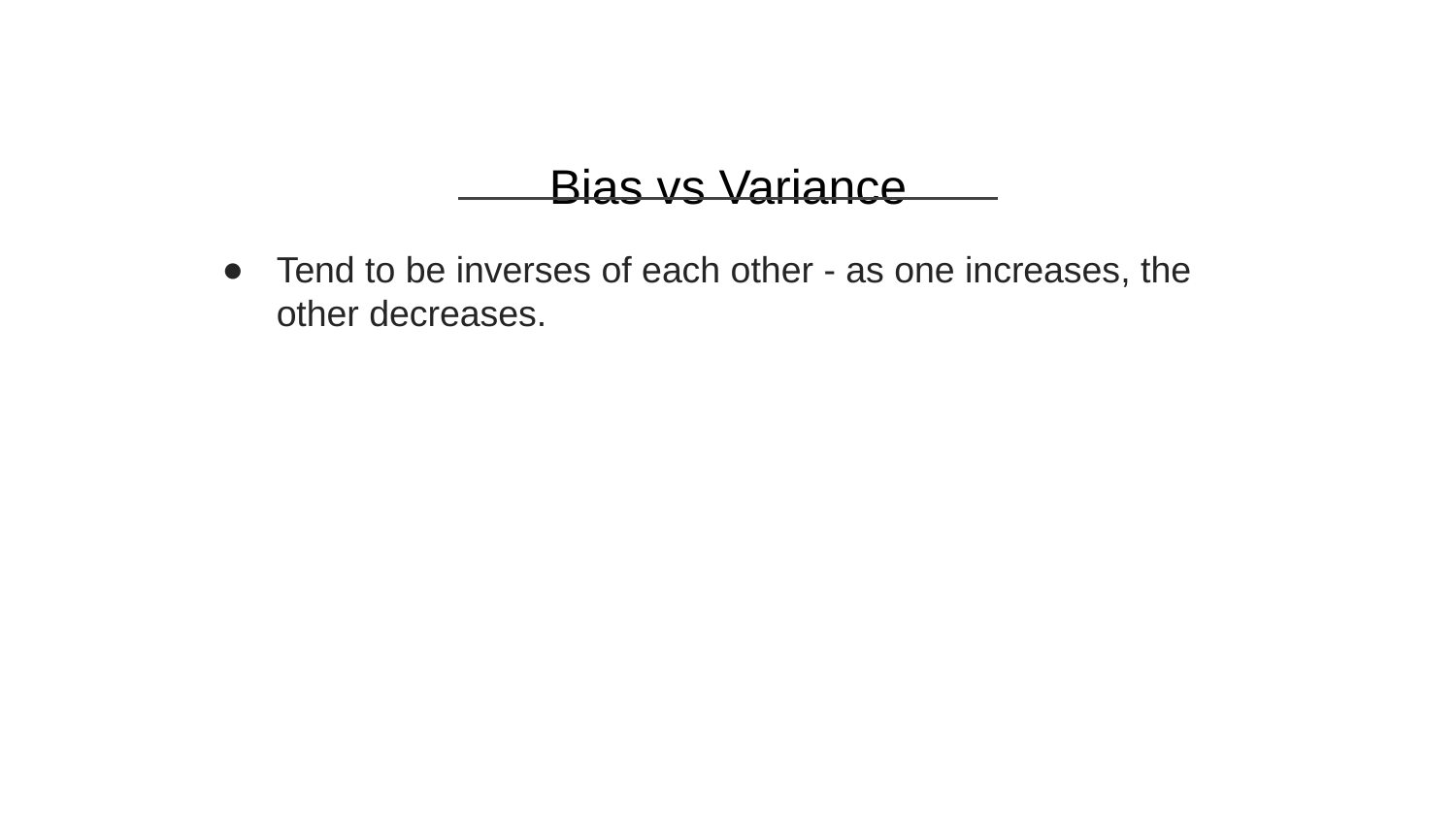

Bias vs Variance
Tend to be inverses of each other - as one increases, the other decreases.